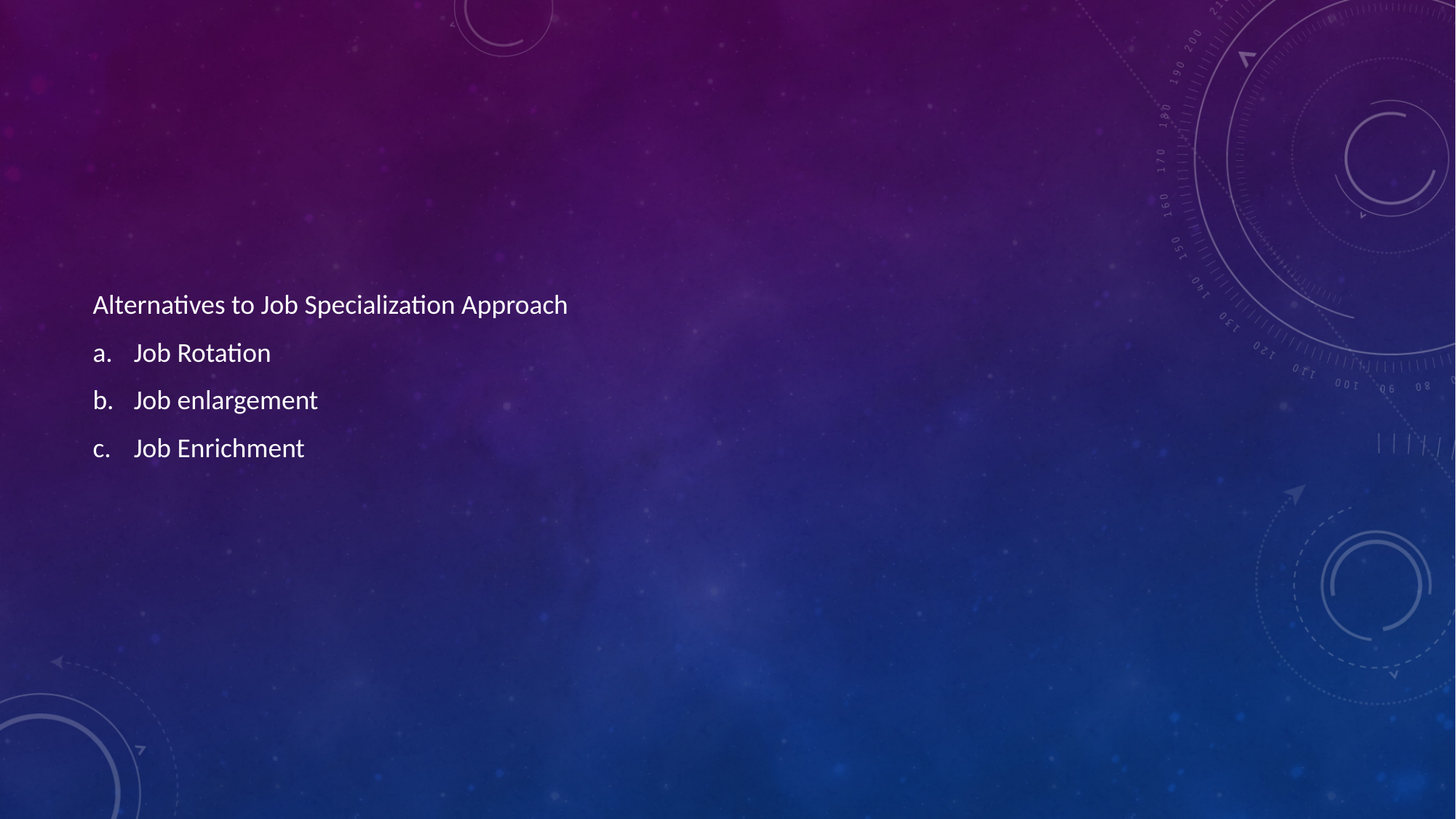

Alternatives to Job Specialization Approach
Job Rotation
Job enlargement
Job Enrichment